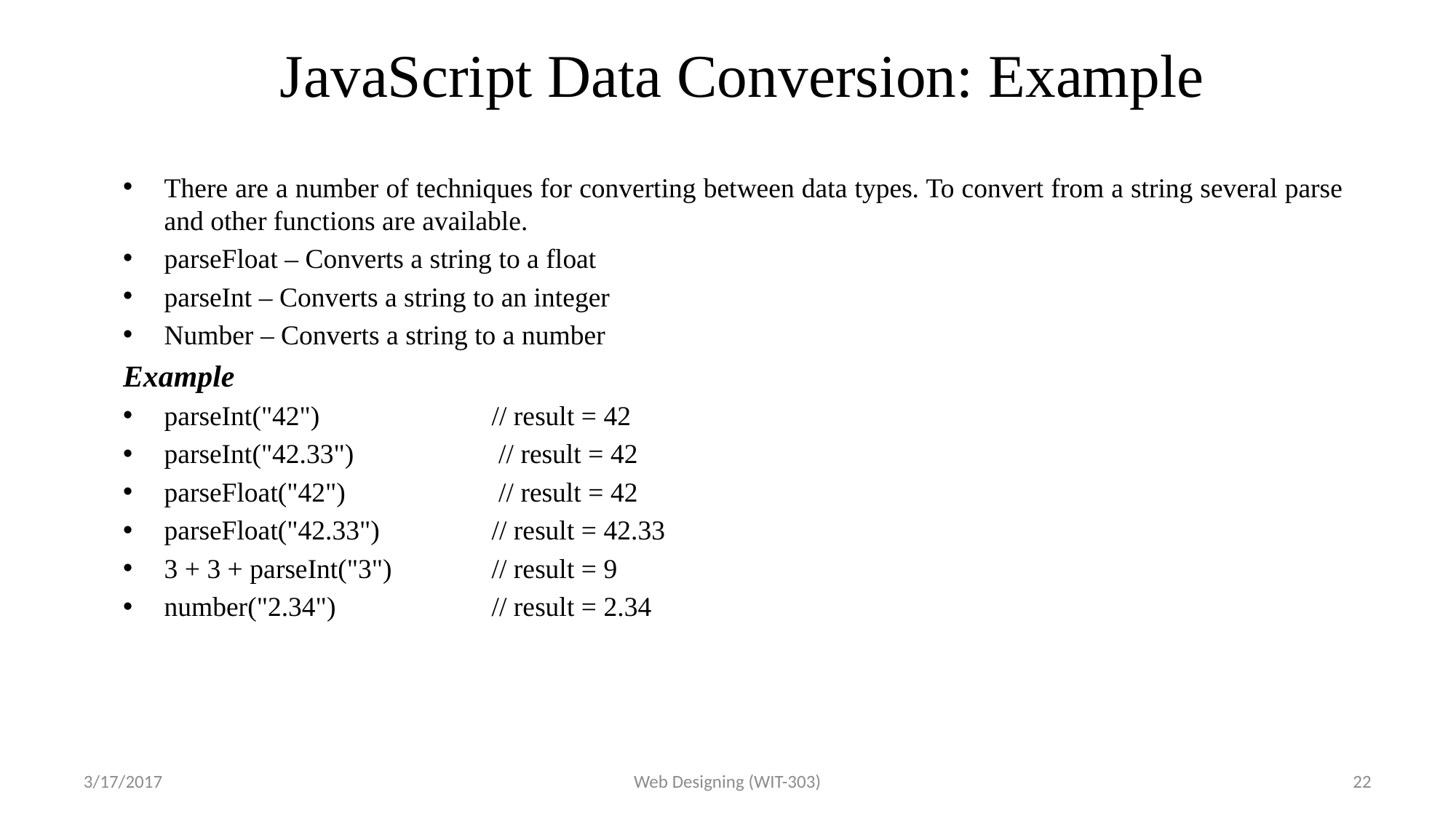

# JavaScript Data Conversion: Example
There are a number of techniques for converting between data types. To convert from a string several parse and other functions are available.
parseFloat – Converts a string to a float
parseInt – Converts a string to an integer
Number – Converts a string to a number
Example
parseInt("42") 		// result = 42
parseInt("42.33")		 // result = 42
parseFloat("42")		 // result = 42
parseFloat("42.33") 	// result = 42.33
3 + 3 + parseInt("3") 	// result = 9
number("2.34")		// result = 2.34
3/17/2017
Web Designing (WIT-303)
22